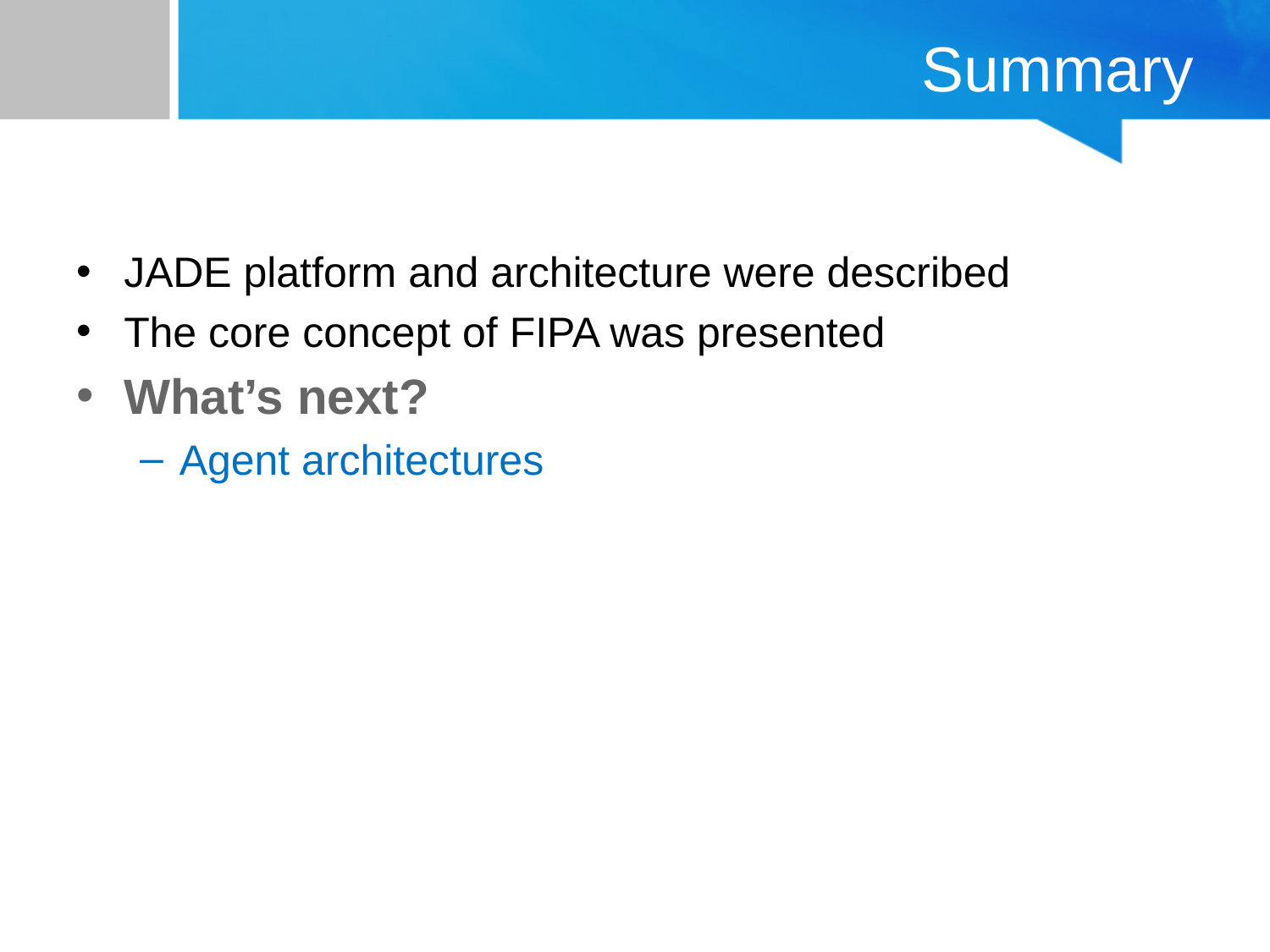

# Summary
JADE platform and architecture were described
The core concept of FIPA was presented
What’s next?
Agent architectures
KK04203 Intelligent Agents